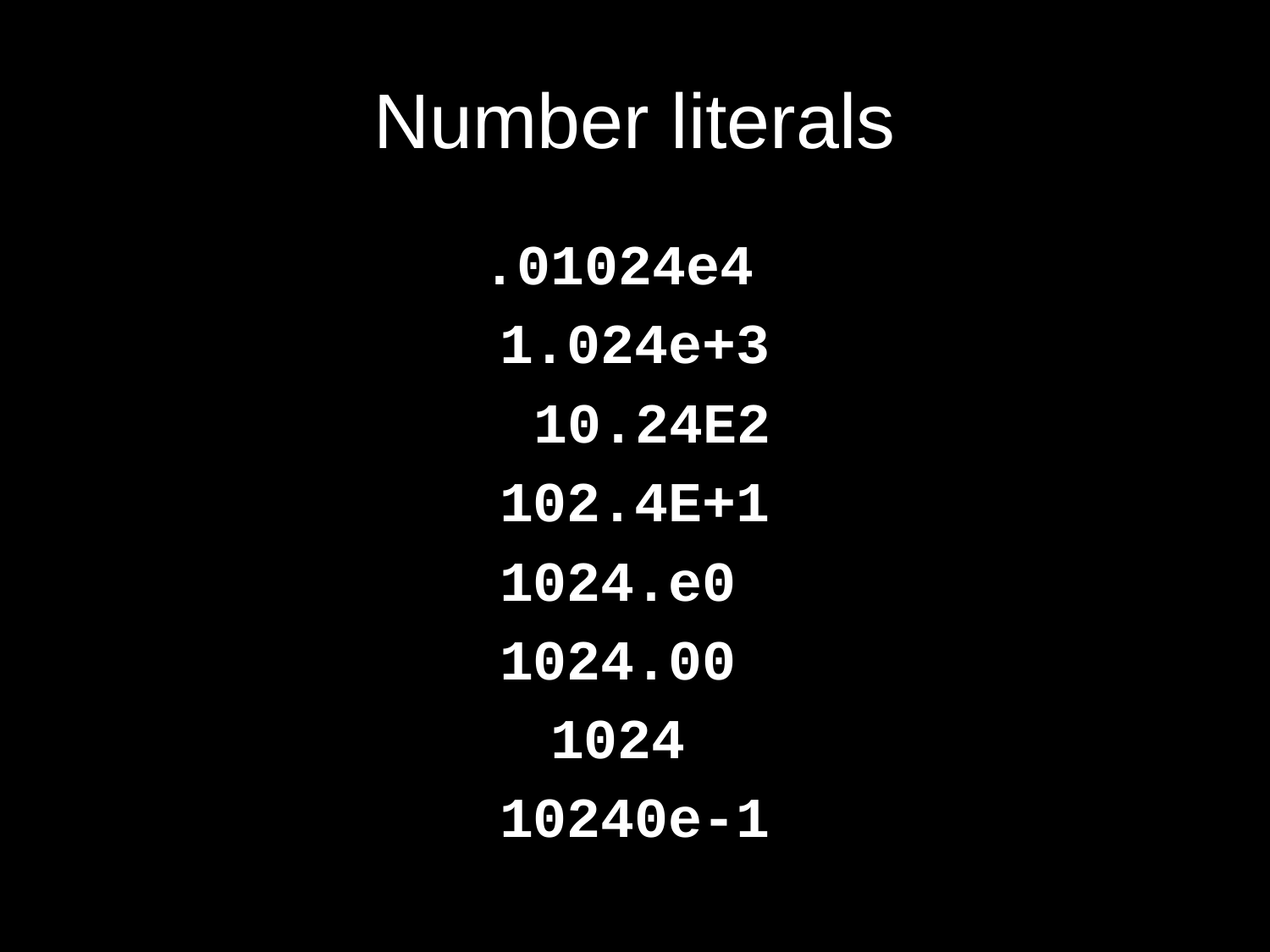

# Number literals
.01024e4
1.024e+3
 10.24E2
 102.4E+1
1024.e0
1024.00
1024
10240e-1